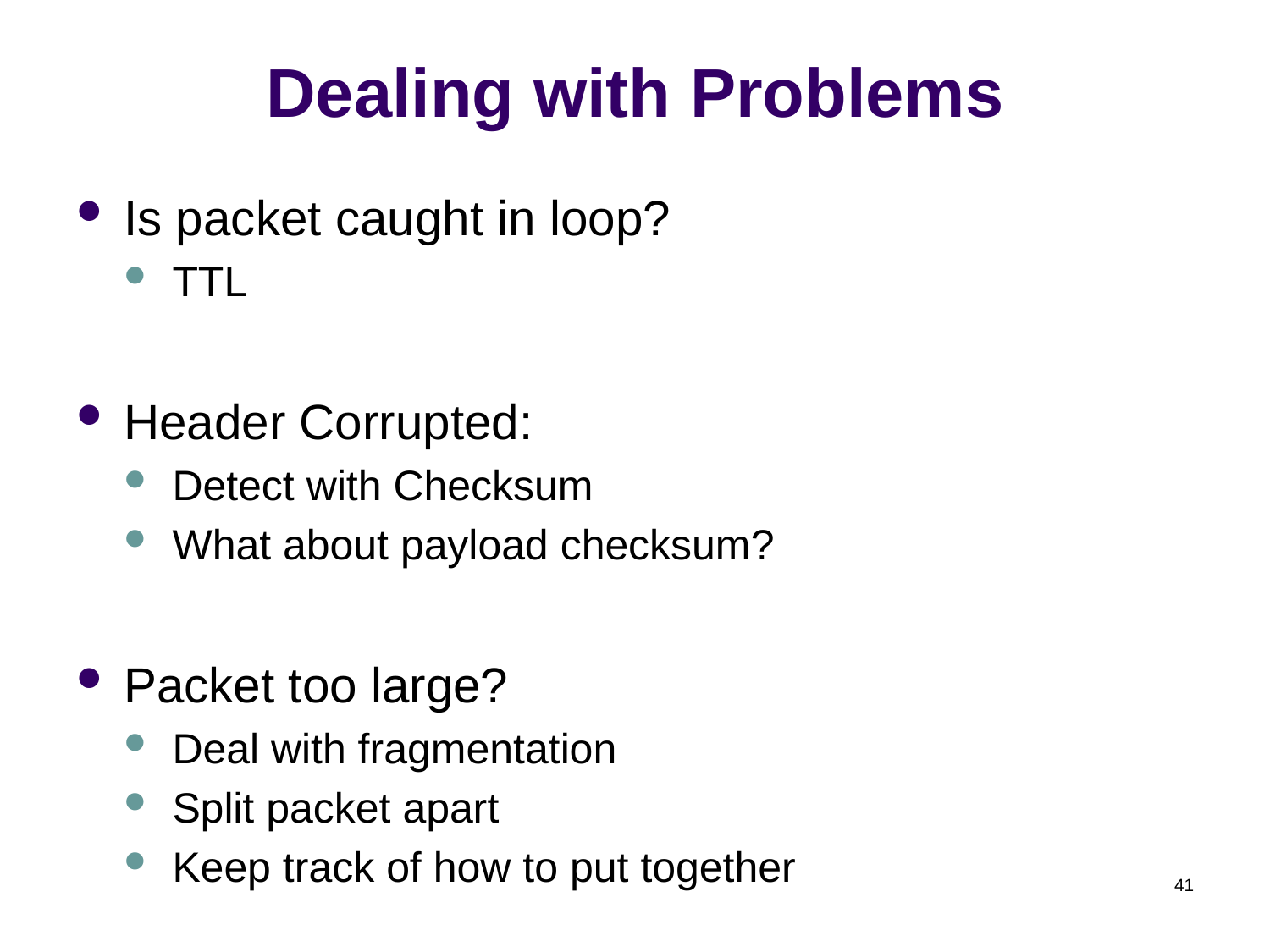

# Dealing with Problems
Is packet caught in loop?
TTL

Header Corrupted:
Detect with Checksum
What about payload checksum?

Packet too large?
Deal with fragmentation
Split packet apart
Keep track of how to put together
41